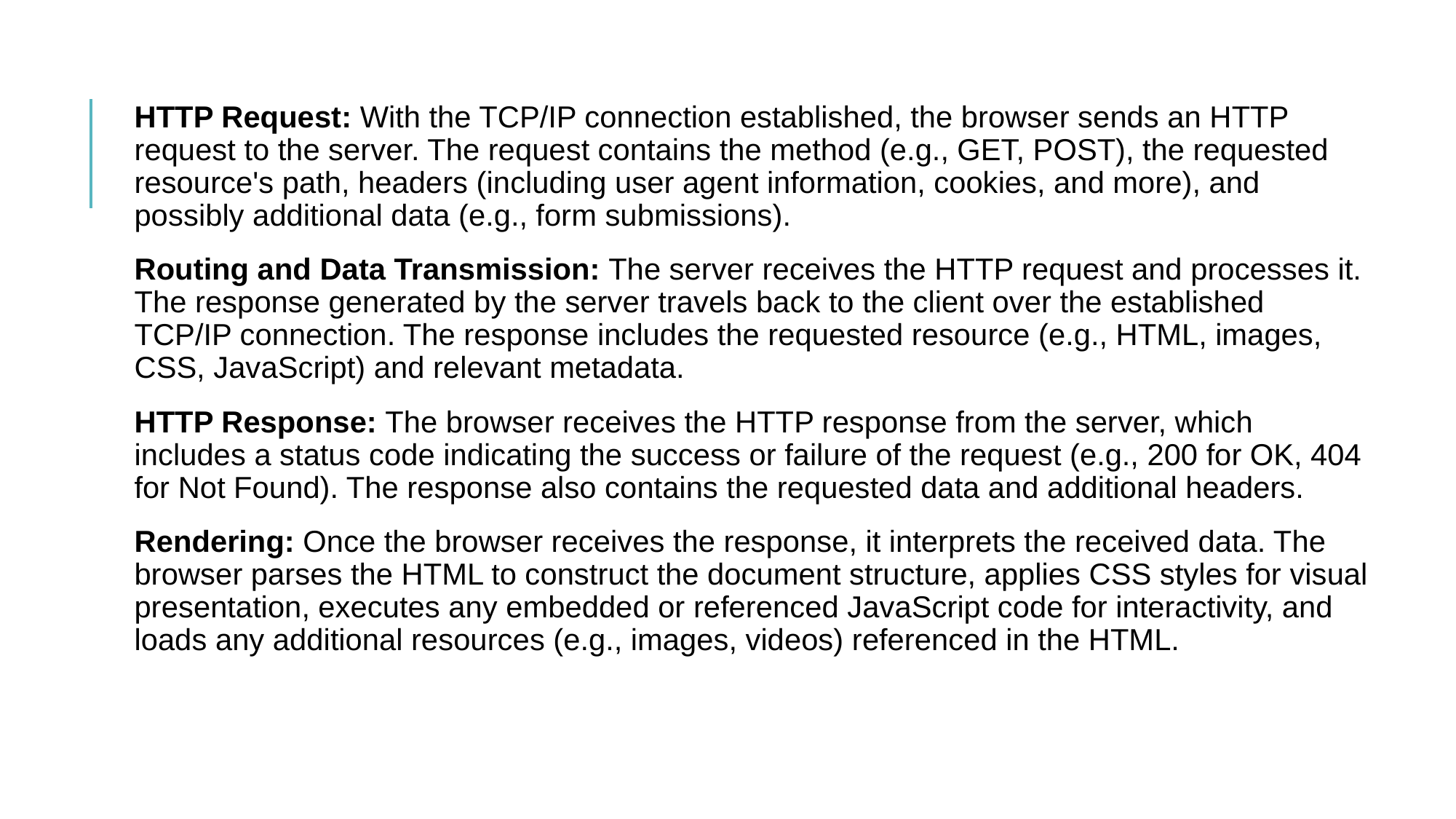

HTTP Request: With the TCP/IP connection established, the browser sends an HTTP request to the server. The request contains the method (e.g., GET, POST), the requested resource's path, headers (including user agent information, cookies, and more), and possibly additional data (e.g., form submissions).
Routing and Data Transmission: The server receives the HTTP request and processes it. The response generated by the server travels back to the client over the established TCP/IP connection. The response includes the requested resource (e.g., HTML, images, CSS, JavaScript) and relevant metadata.
HTTP Response: The browser receives the HTTP response from the server, which includes a status code indicating the success or failure of the request (e.g., 200 for OK, 404 for Not Found). The response also contains the requested data and additional headers.
Rendering: Once the browser receives the response, it interprets the received data. The browser parses the HTML to construct the document structure, applies CSS styles for visual presentation, executes any embedded or referenced JavaScript code for interactivity, and loads any additional resources (e.g., images, videos) referenced in the HTML.